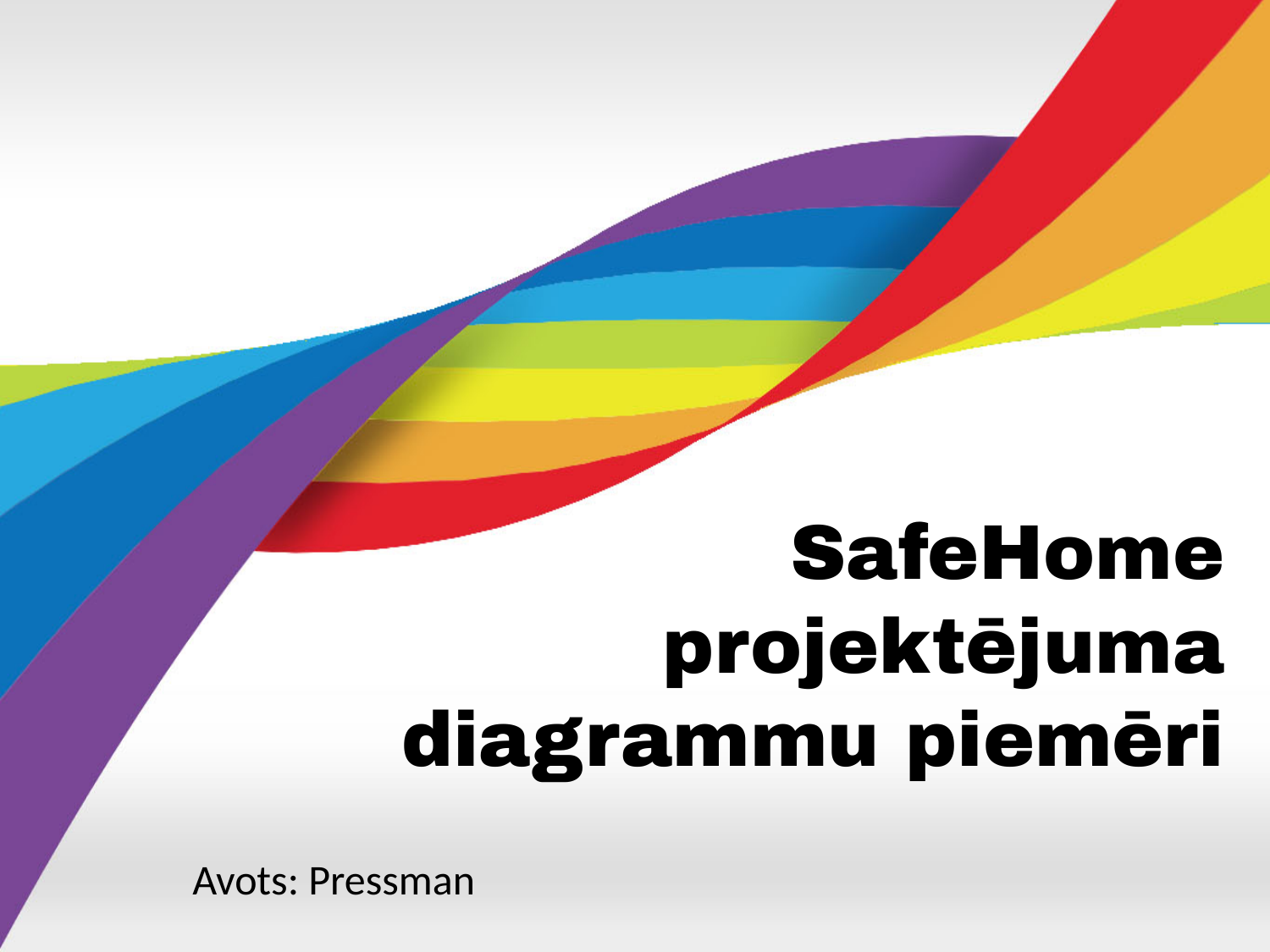

# SafeHome projektējuma diagrammu piemēri
Avots: Pressman